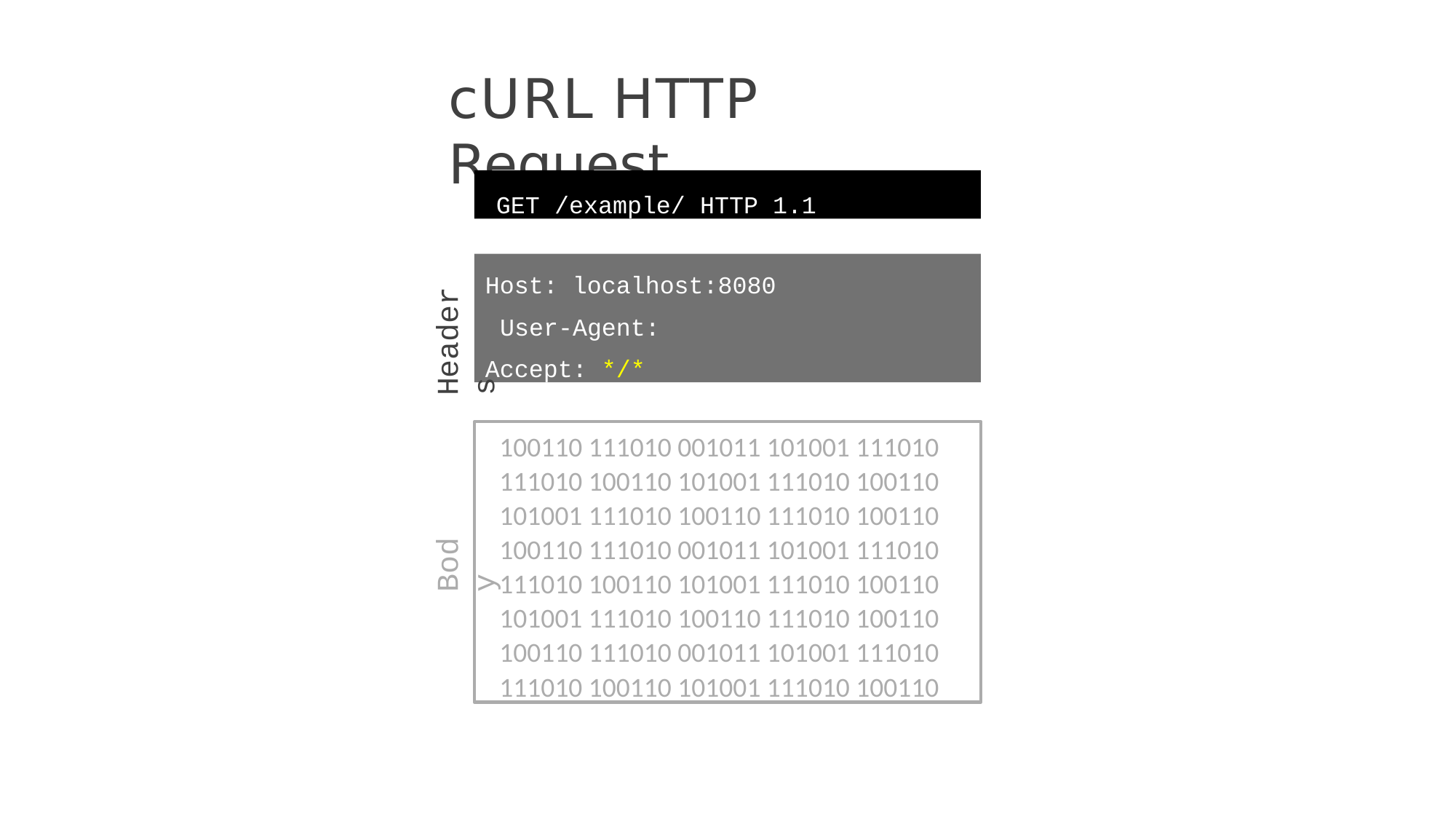

# cURL HTTP Request
GET /example/ HTTP 1.1
Host: localhost:8080  User-Agent:
Accept: */*
Headers
100110 111010 001011 101001 111010
111010 100110 101001 111010 100110
101001 111010 100110 111010 100110
100110 111010 001011 101001 111010
111010 100110 101001 111010 100110
101001 111010 100110 111010 100110
100110 111010 001011 101001 111010
111010 100110 101001 111010 100110
Body
12